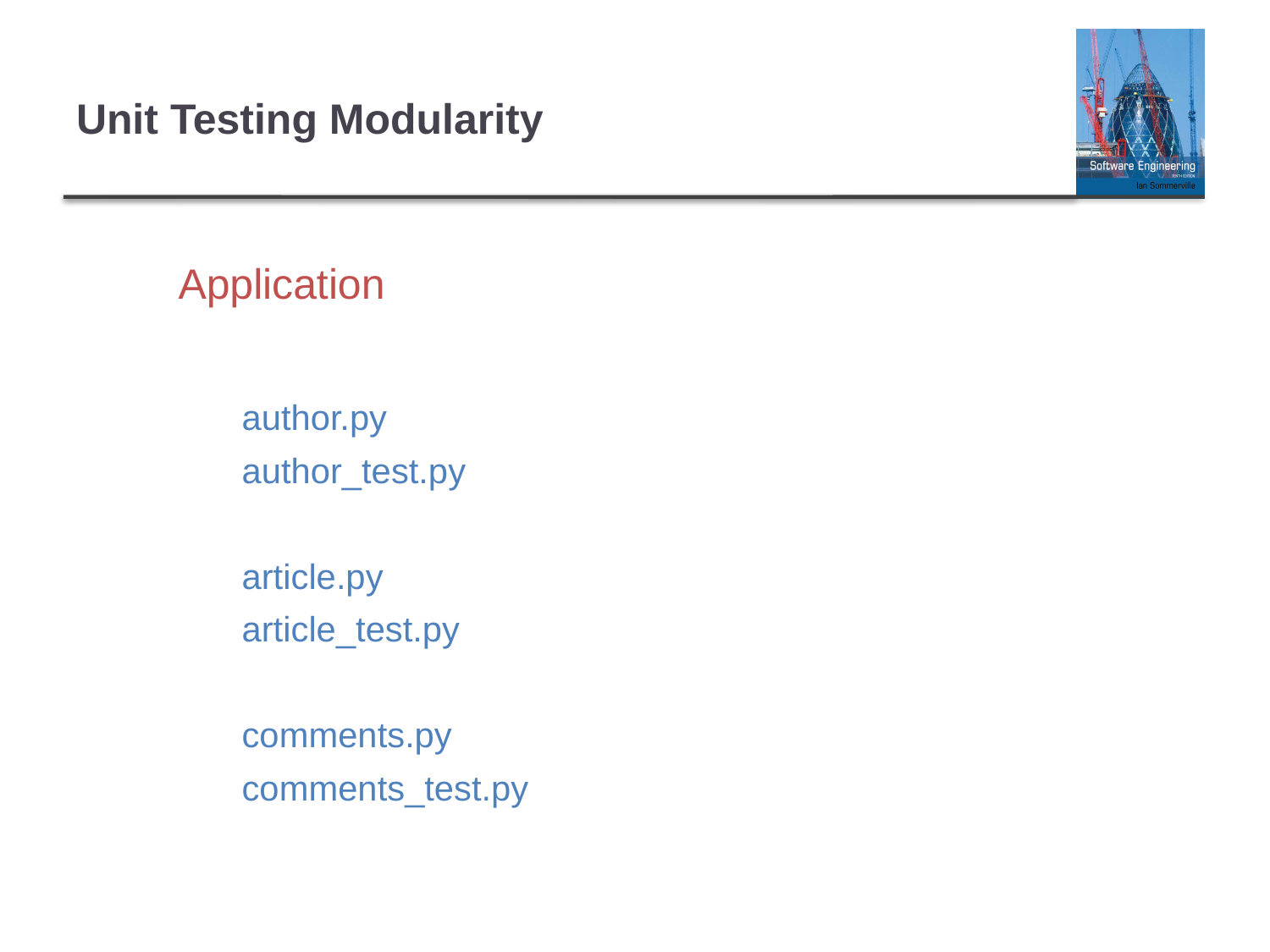

# Unit Testing Modularity
Application

author.py
author_test.py

article.py
article_test.py

comments.py
comments_test.py